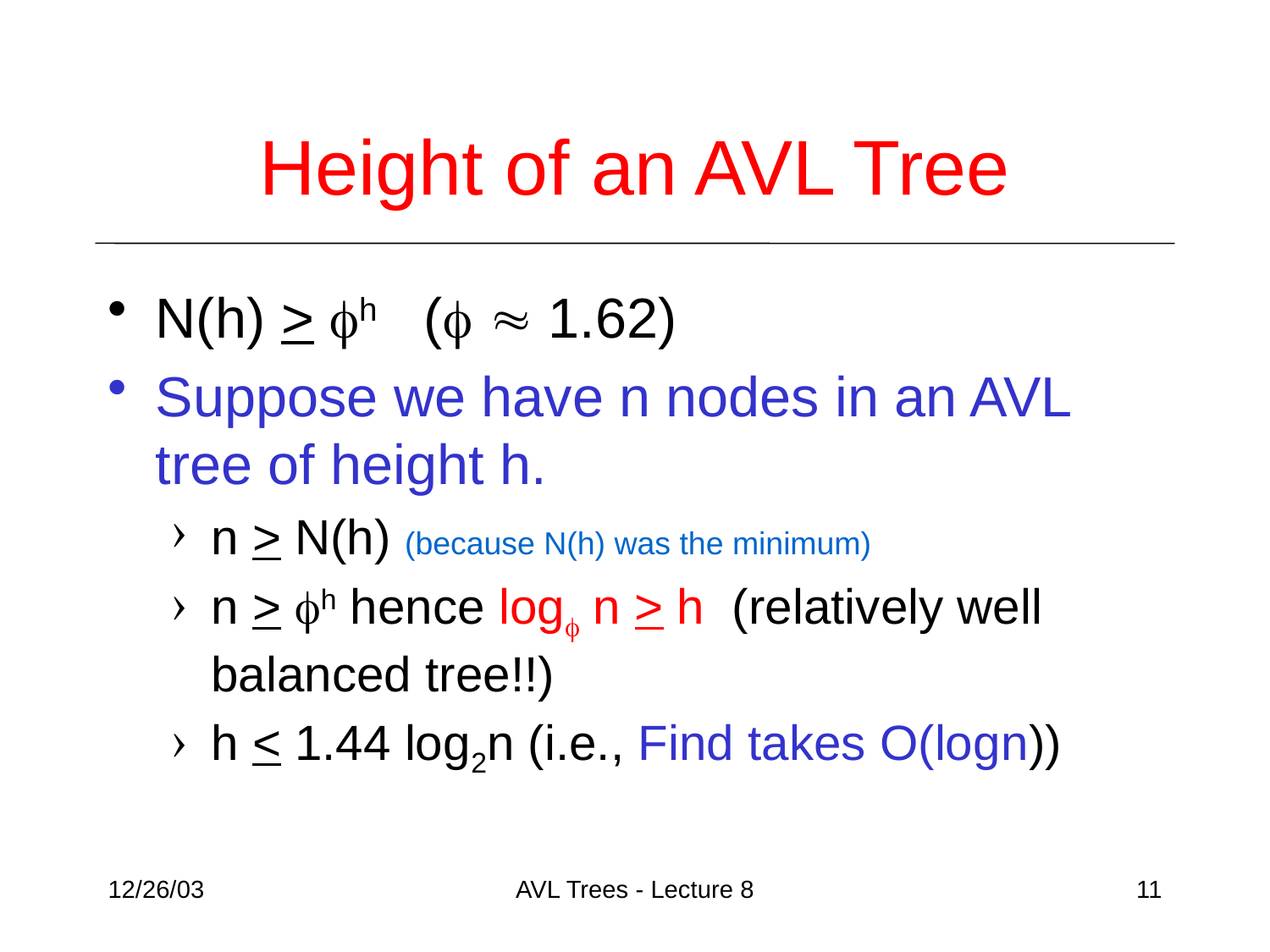

# Height of an AVL Tree
N(h) > φh   (φ ≈ 1.62)
Suppose we have n nodes in an AVL tree of height h.
n > N(h) (because N(h) was the minimum)
n > φh hence logφ n > h  (relatively well balanced tree!!)
h < 1.44 log2n (i.e., Find takes O(logn))
12/26/03
AVL Trees - Lecture 8
11